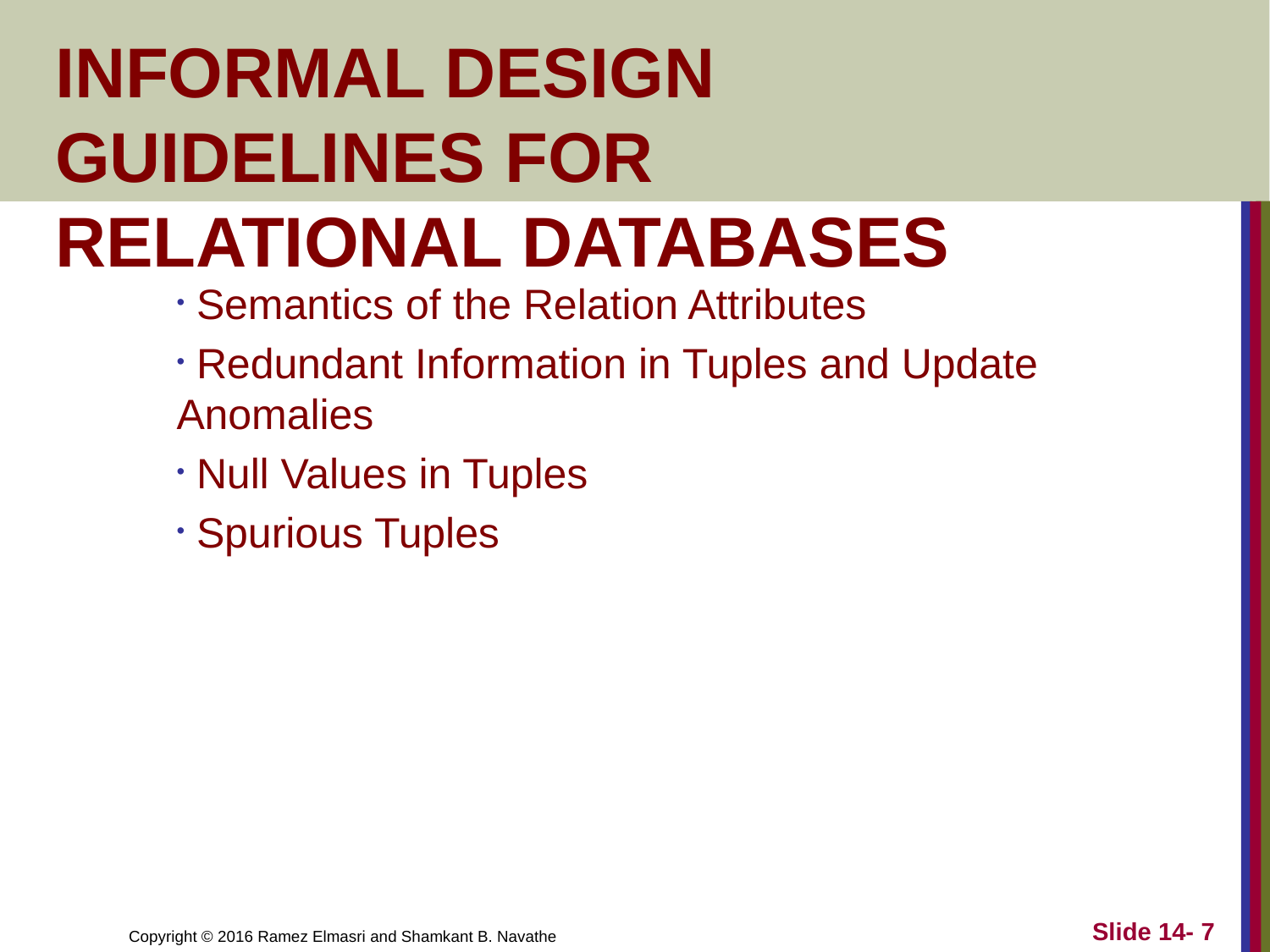

# Informal Design Guidelines for Relational Databases
 Semantics of the Relation Attributes
 Redundant Information in Tuples and Update Anomalies
 Null Values in Tuples
 Spurious Tuples

Slide 14- 7